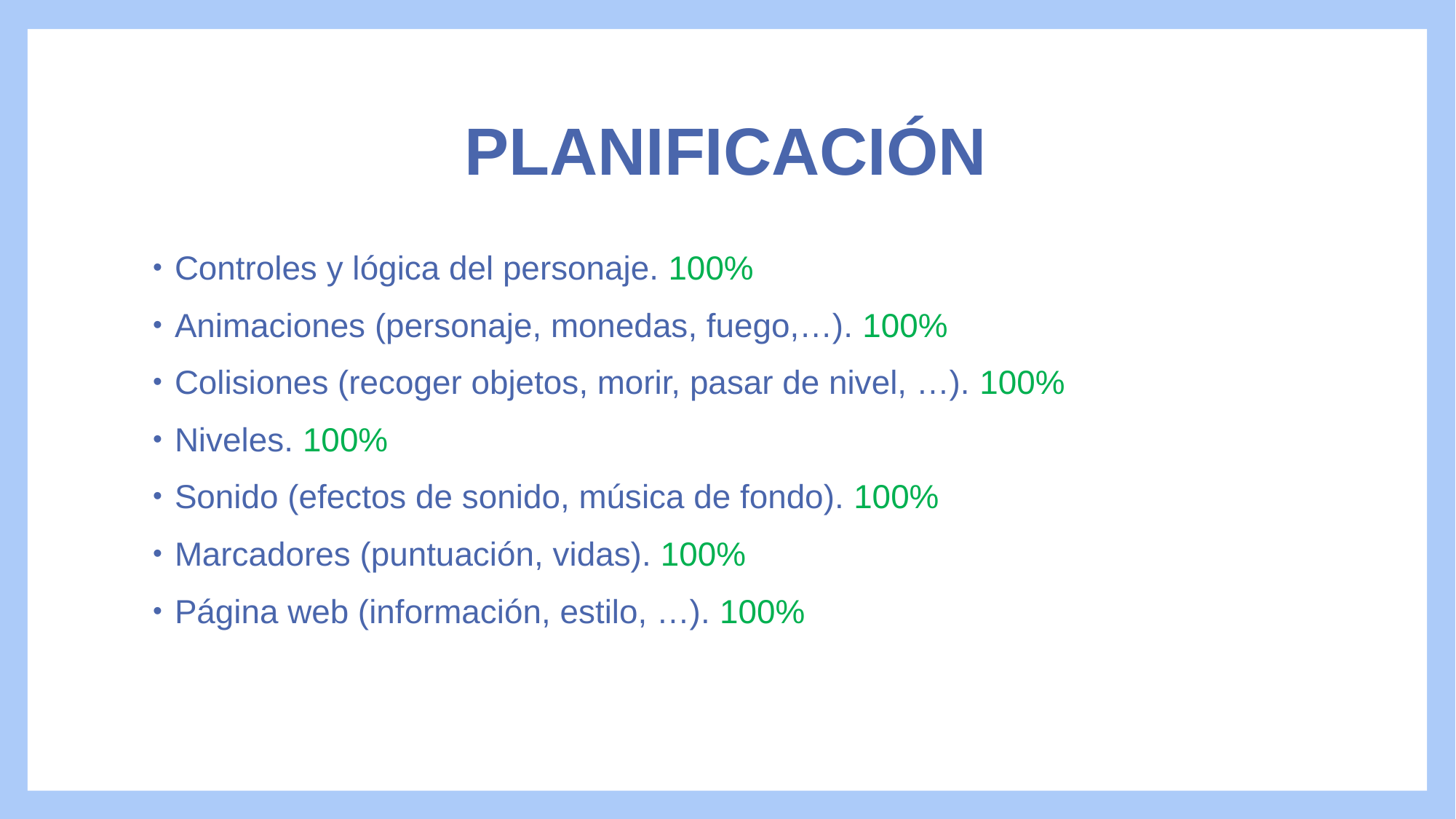

# PLANIFICACIÓN
Controles y lógica del personaje. 100%
Animaciones (personaje, monedas, fuego,…). 100%
Colisiones (recoger objetos, morir, pasar de nivel, …). 100%
Niveles. 100%
Sonido (efectos de sonido, música de fondo). 100%
Marcadores (puntuación, vidas). 100%
Página web (información, estilo, …). 100%